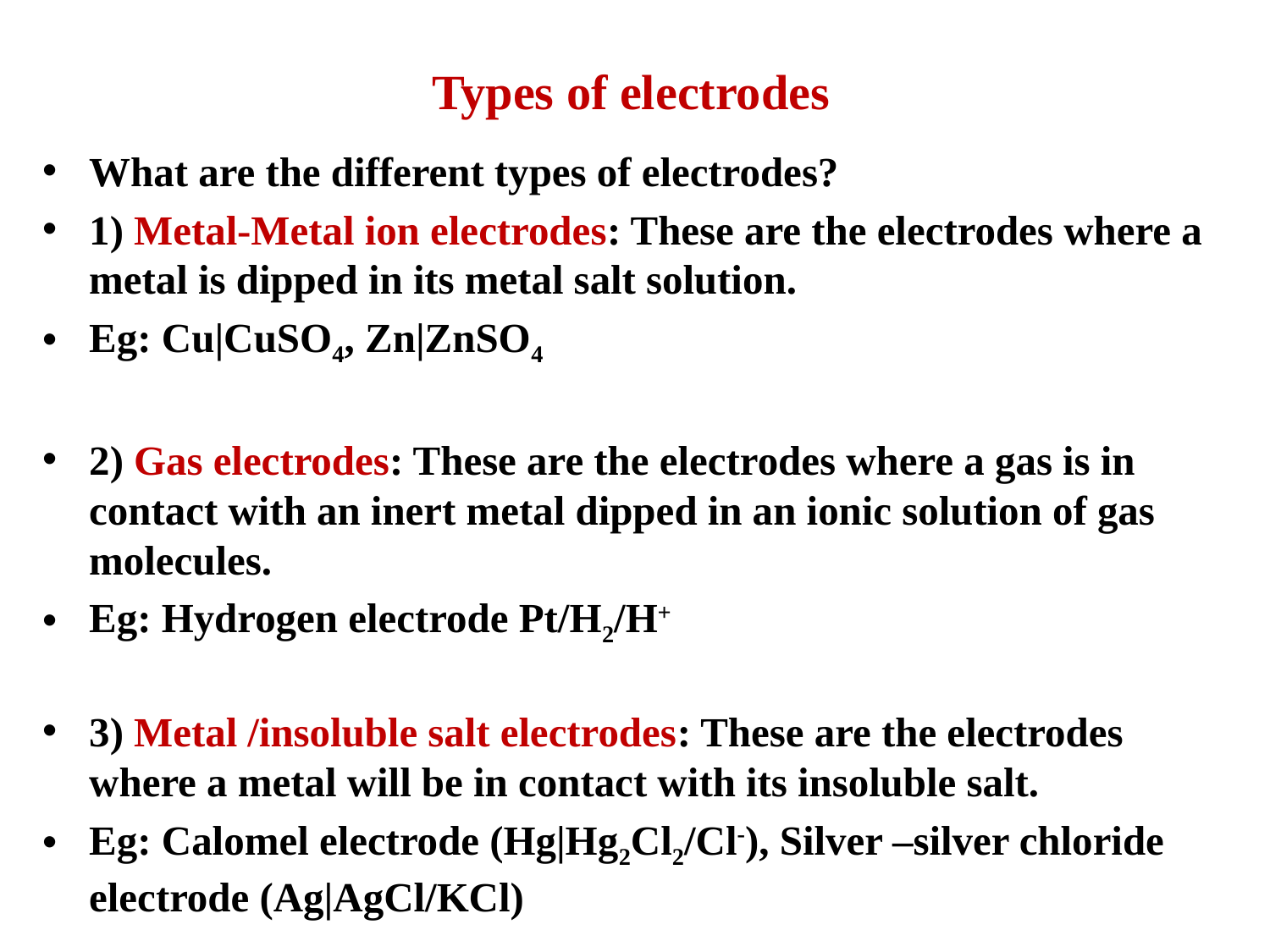

# Types of electrodes
What are the different types of electrodes?
1) Metal-Metal ion electrodes: These are the electrodes where a metal is dipped in its metal salt solution.
Eg: Cu|CuSO4, Zn|ZnSO4

2) Gas electrodes: These are the electrodes where a gas is in contact with an inert metal dipped in an ionic solution of gas molecules.
Eg: Hydrogen electrode Pt/H2/H+

3) Metal /insoluble salt electrodes: These are the electrodes where a metal will be in contact with its insoluble salt.
Eg: Calomel electrode (Hg|Hg2Cl2/Cl-), Silver –silver chloride electrode (Ag|AgCl/KCl)